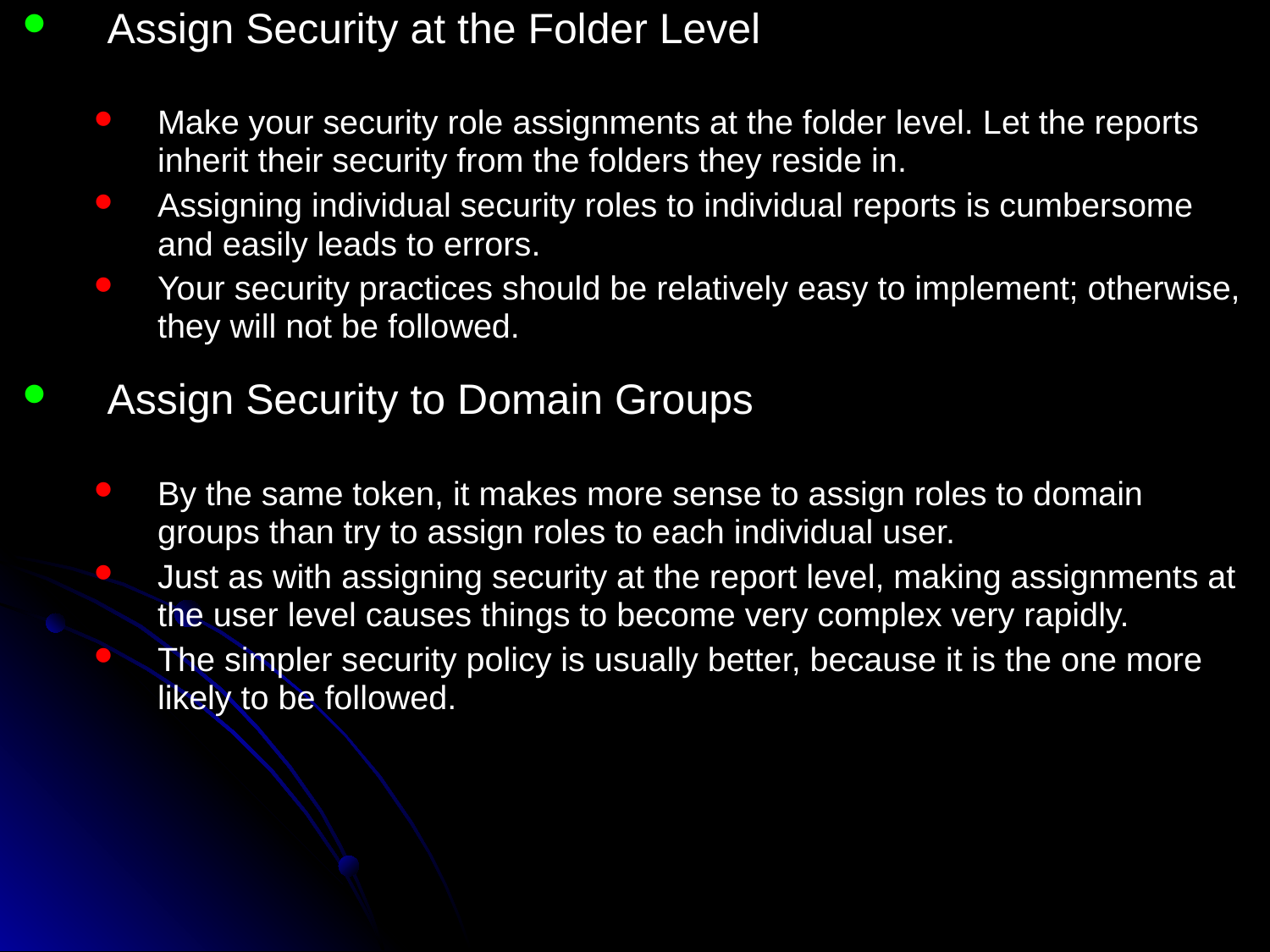

Assign Security at the Folder Level

Make your security role assignments at the folder level. Let the reports inherit their security from the folders they reside in.
Assigning individual security roles to individual reports is cumbersome and easily leads to errors.
Your security practices should be relatively easy to implement; otherwise, they will not be followed.

Assign Security to Domain Groups

By the same token, it makes more sense to assign roles to domain groups than try to assign roles to each individual user.
Just as with assigning security at the report level, making assignments at the user level causes things to become very complex very rapidly.
The simpler security policy is usually better, because it is the one more likely to be followed.